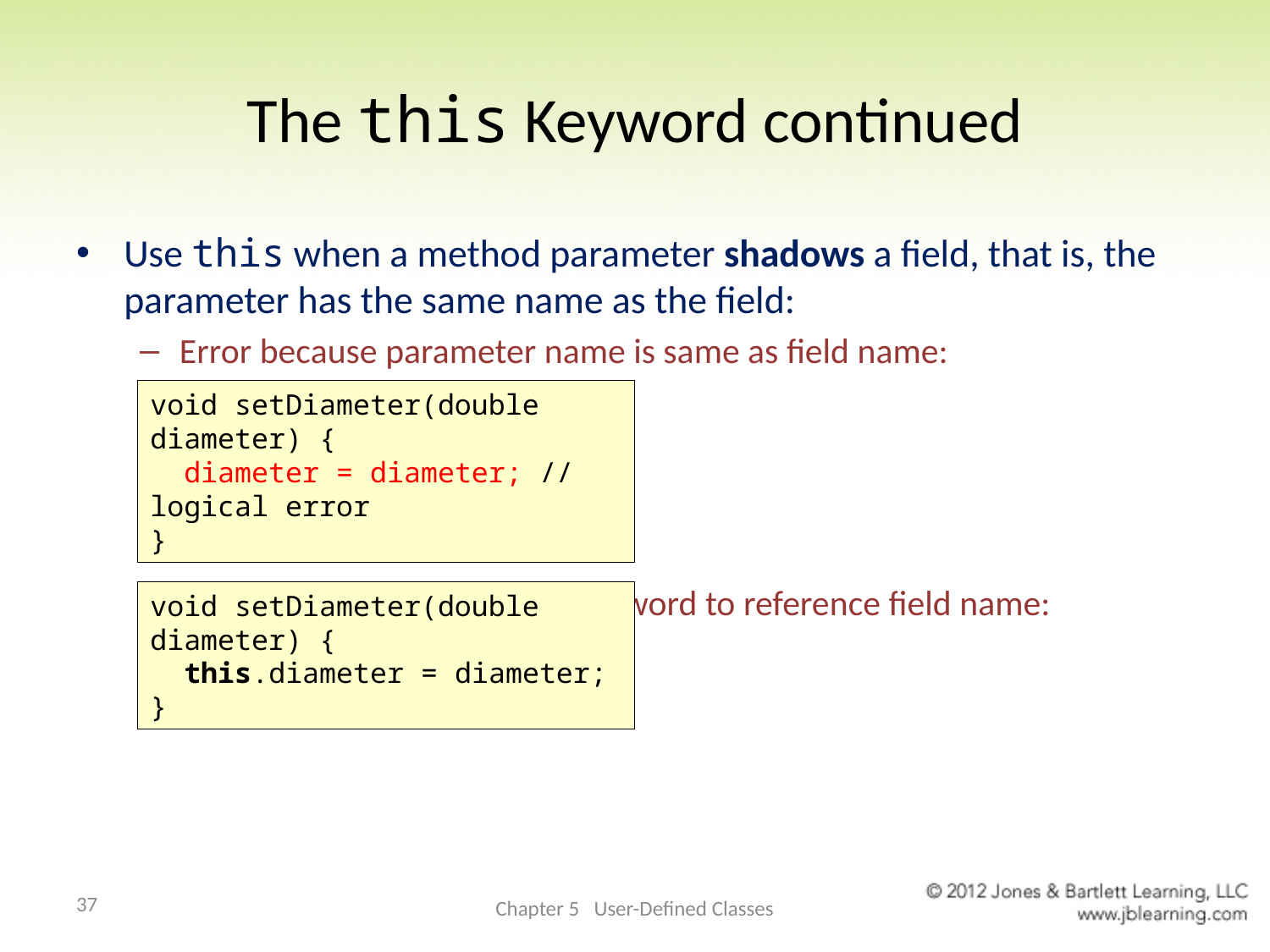

# The this Keyword continued
Use this when a method parameter shadows a field, that is, the parameter has the same name as the field:
Error because parameter name is same as field name:

To remove error, use this keyword to reference field name:

void setDiameter(double diameter) {
  diameter = diameter; // logical error
}
void setDiameter(double diameter) {
  this.diameter = diameter;
}
37
Chapter 5   User-Defined Classes